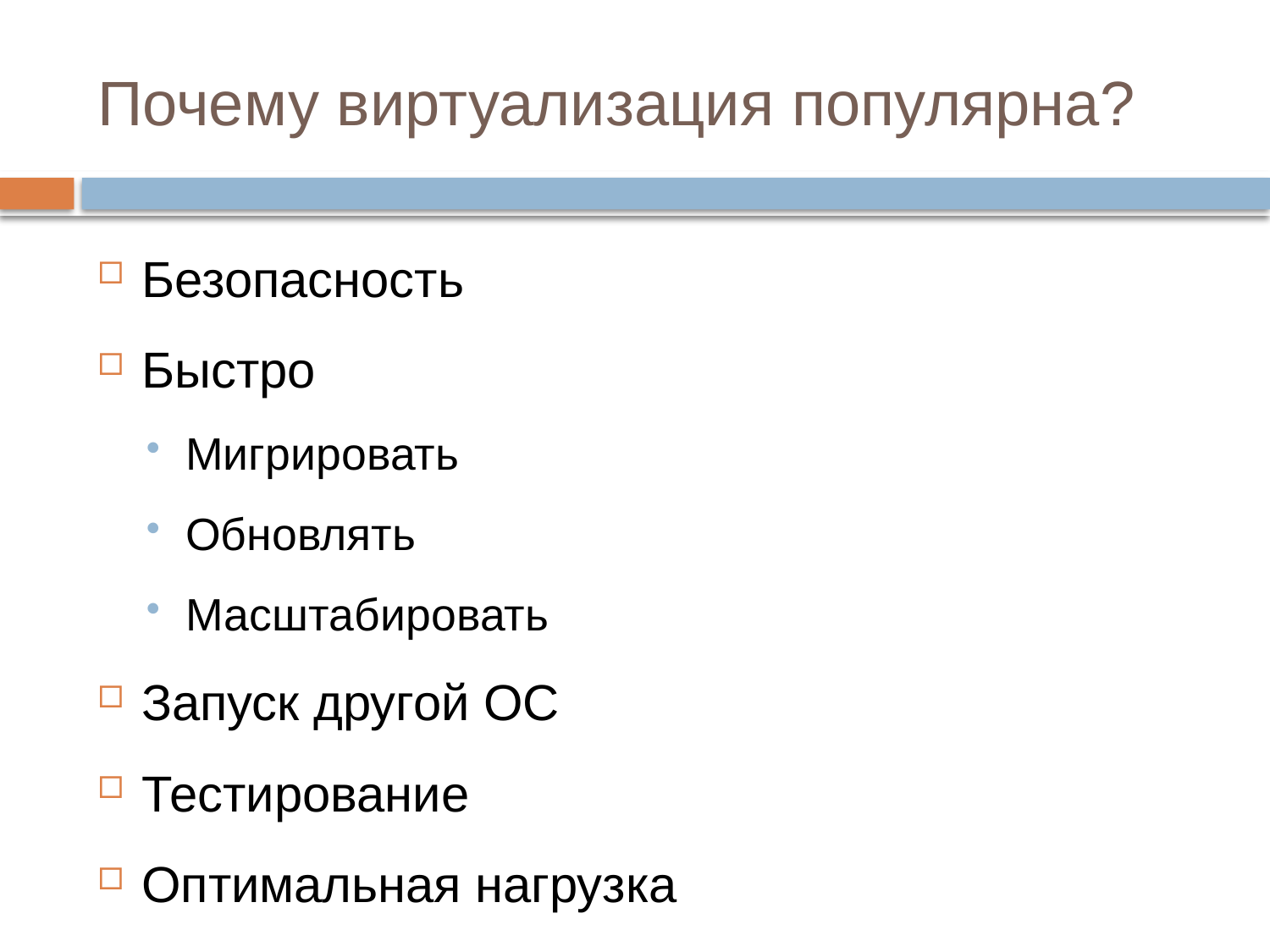

# Почему виртуализация популярна?
Безопасность
Быстро
Мигрировать
Обновлять
Масштабировать
Запуск другой ОС
Тестирование
Оптимальная нагрузка